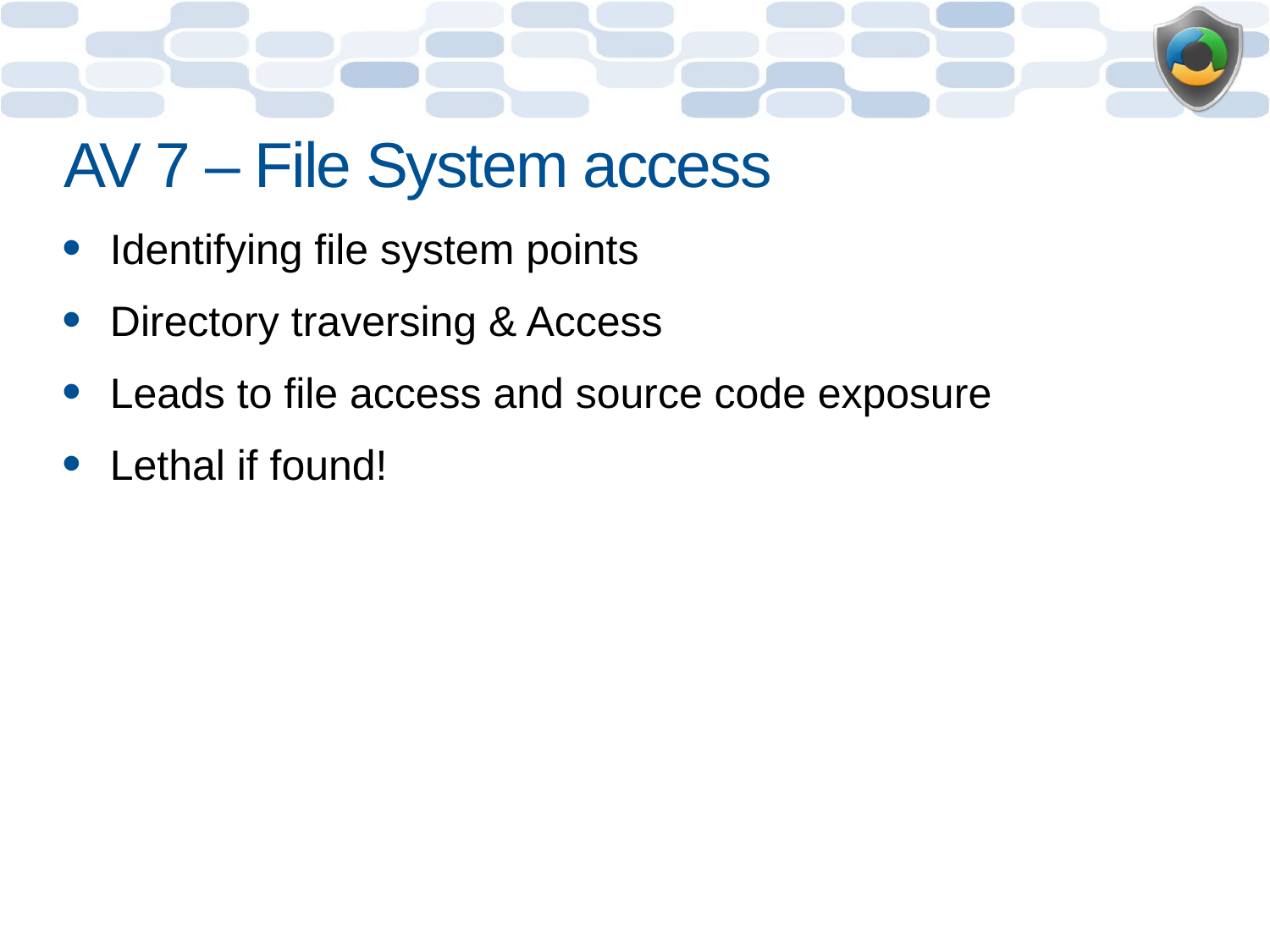

# AV 7 – File System access
Identifying file system points
Directory traversing & Access
Leads to file access and source code exposure
Lethal if found!